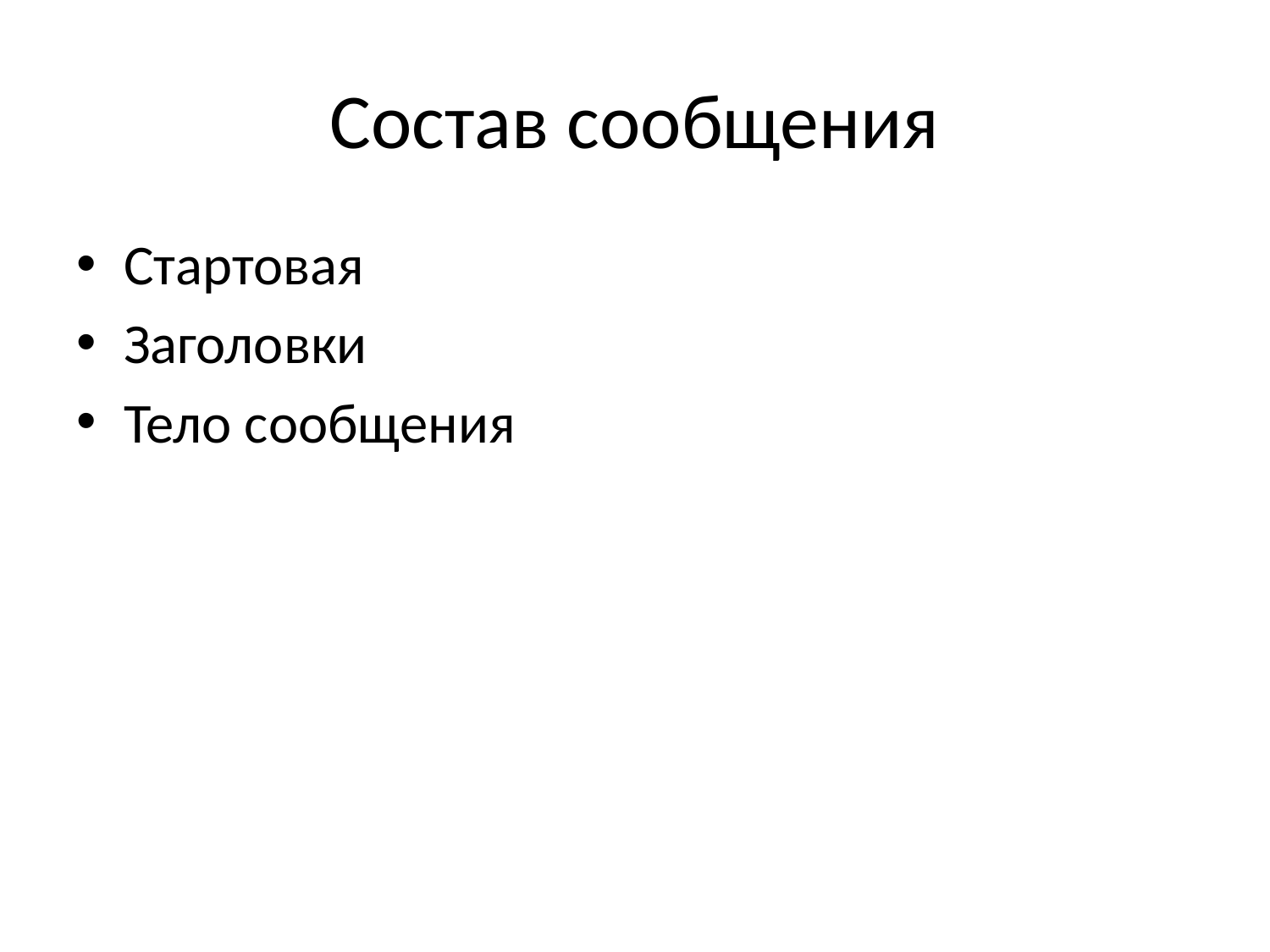

# Состав сообщения
Стартовая
Заголовки
Тело сообщения